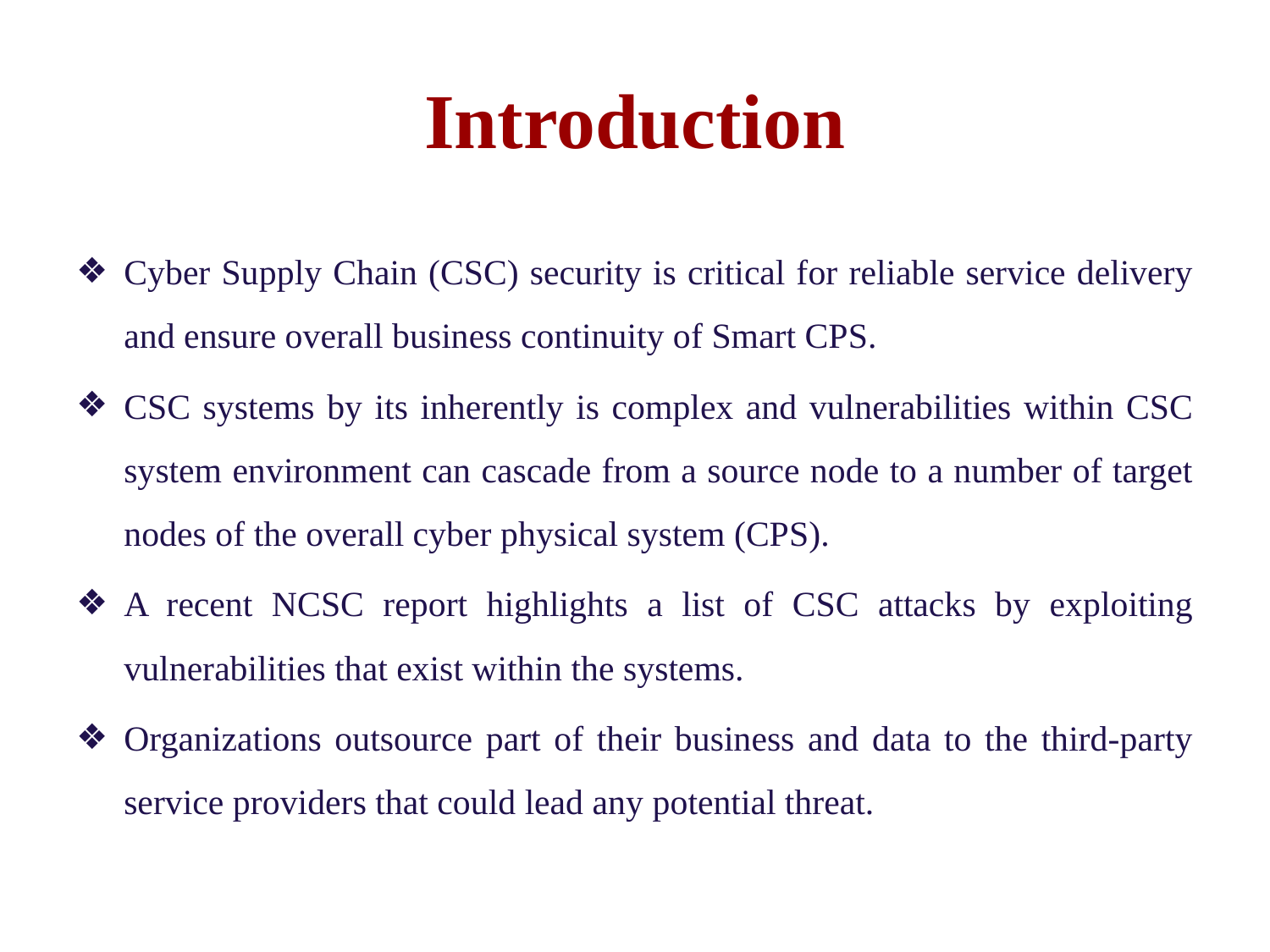

# Introduction
Cyber Supply Chain (CSC) security is critical for reliable service delivery and ensure overall business continuity of Smart CPS.
CSC systems by its inherently is complex and vulnerabilities within CSC system environment can cascade from a source node to a number of target nodes of the overall cyber physical system (CPS).
A recent NCSC report highlights a list of CSC attacks by exploiting vulnerabilities that exist within the systems.
Organizations outsource part of their business and data to the third-party service providers that could lead any potential threat.